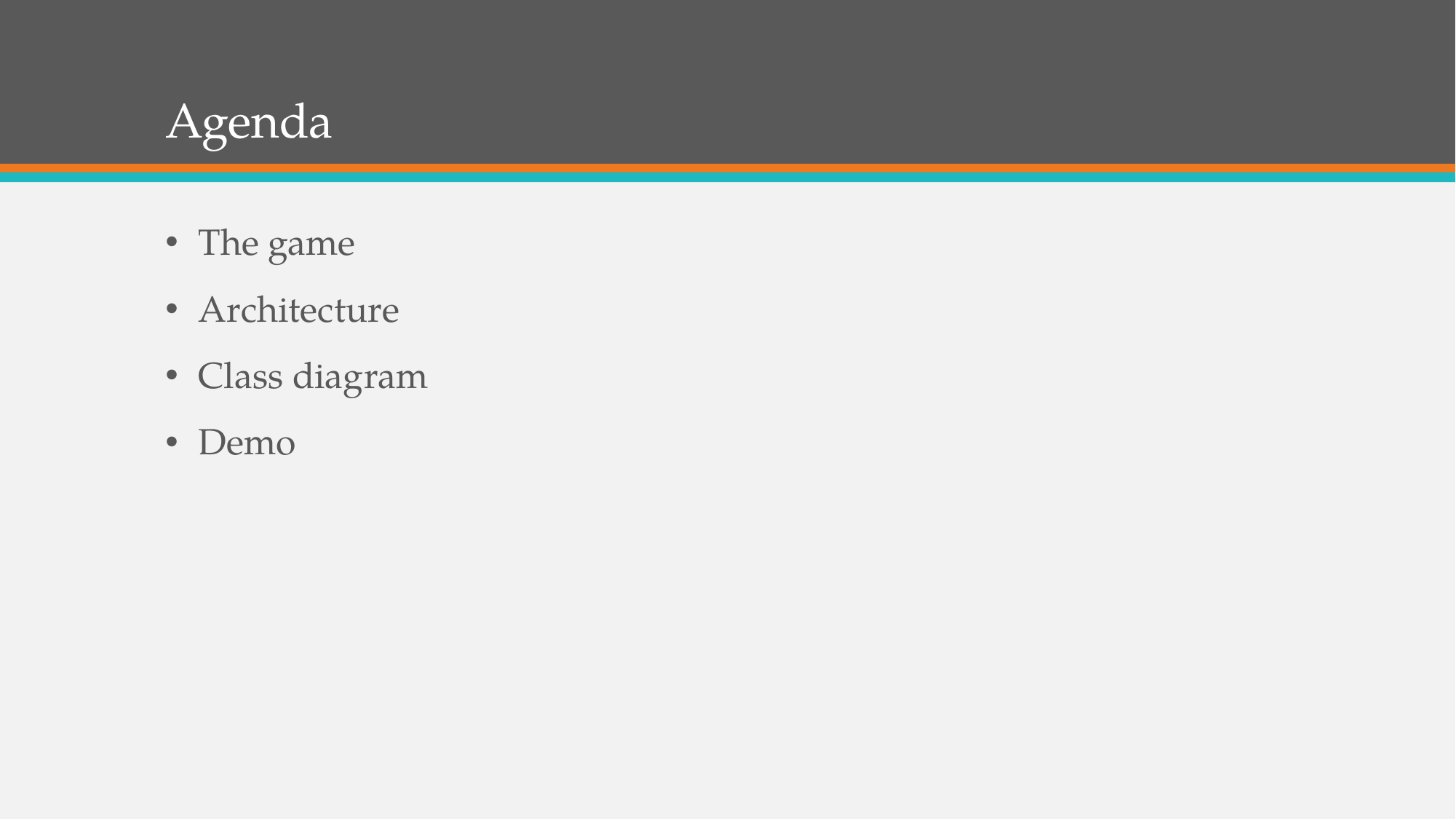

# Agenda
The game
Architecture
Class diagram
Demo